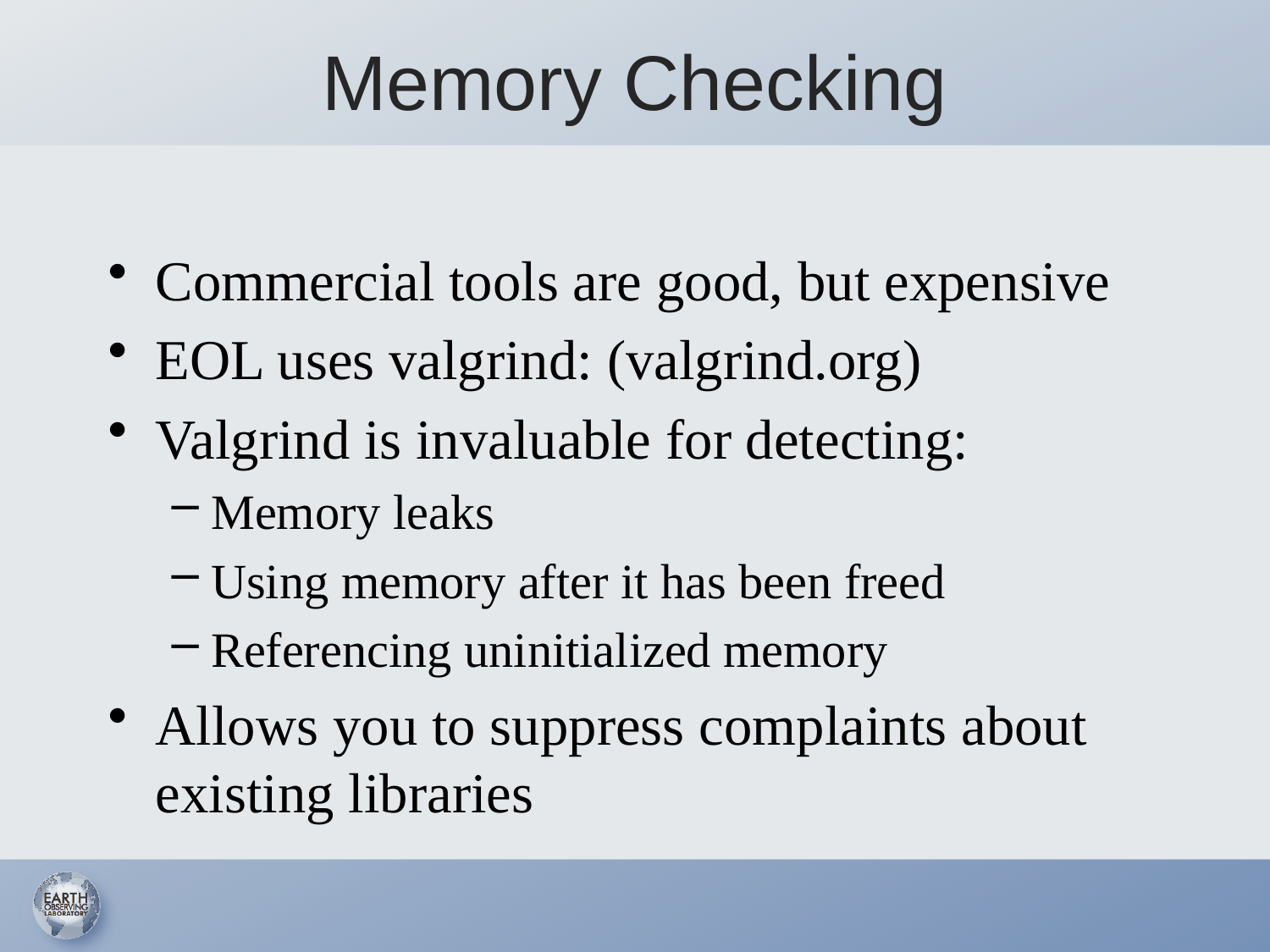

# Memory Checking
Commercial tools are good, but expensive
EOL uses valgrind: (valgrind.org)
Valgrind is invaluable for detecting:
Memory leaks
Using memory after it has been freed
Referencing uninitialized memory
Allows you to suppress complaints about existing libraries